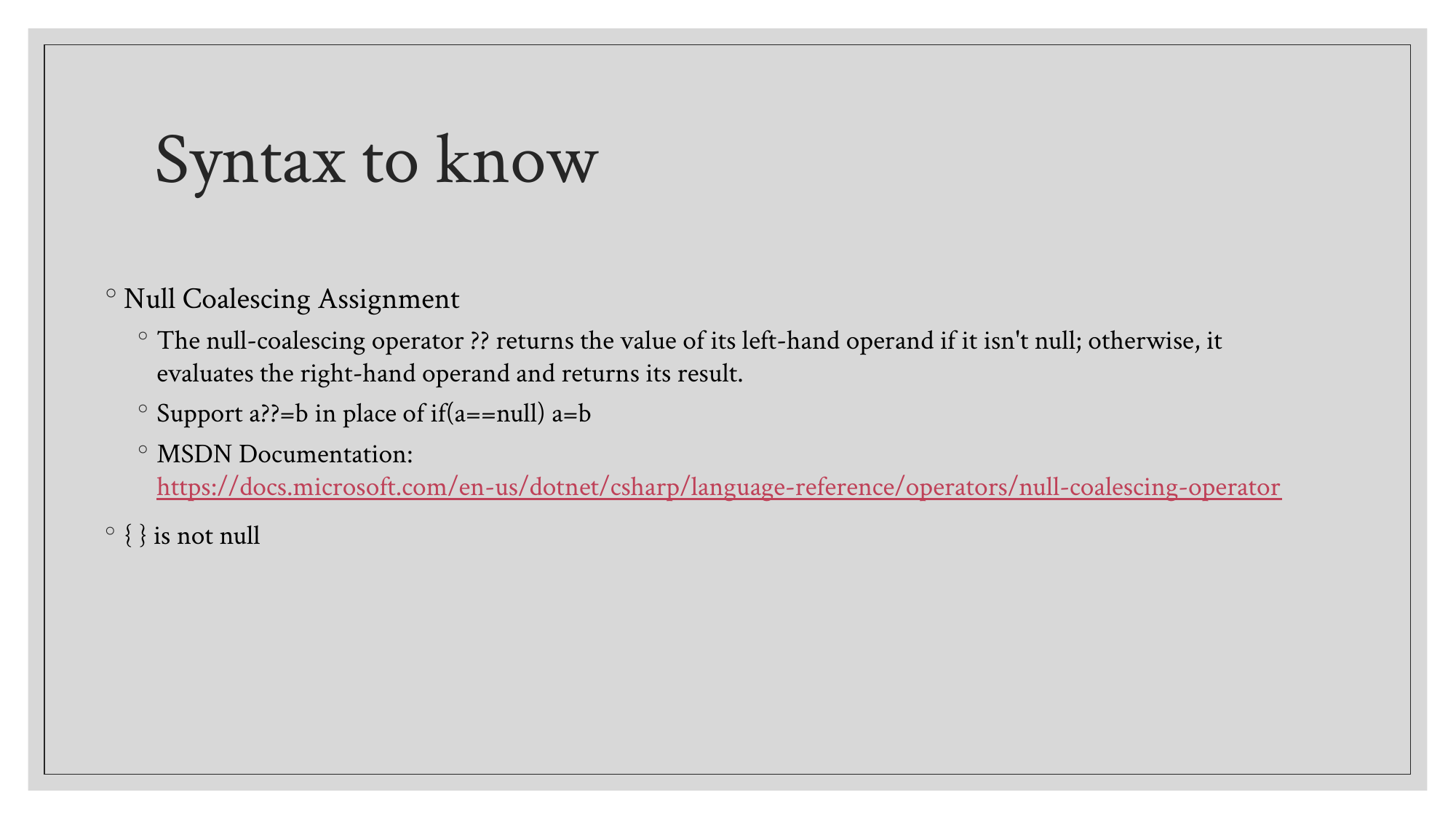

# Syntax to know
Null Coalescing Assignment
The null-coalescing operator ?? returns the value of its left-hand operand if it isn't null; otherwise, it evaluates the right-hand operand and returns its result.
Support a??=b in place of if(a==null) a=b
MSDN Documentation: https://docs.microsoft.com/en-us/dotnet/csharp/language-reference/operators/null-coalescing-operator
{ } is not null